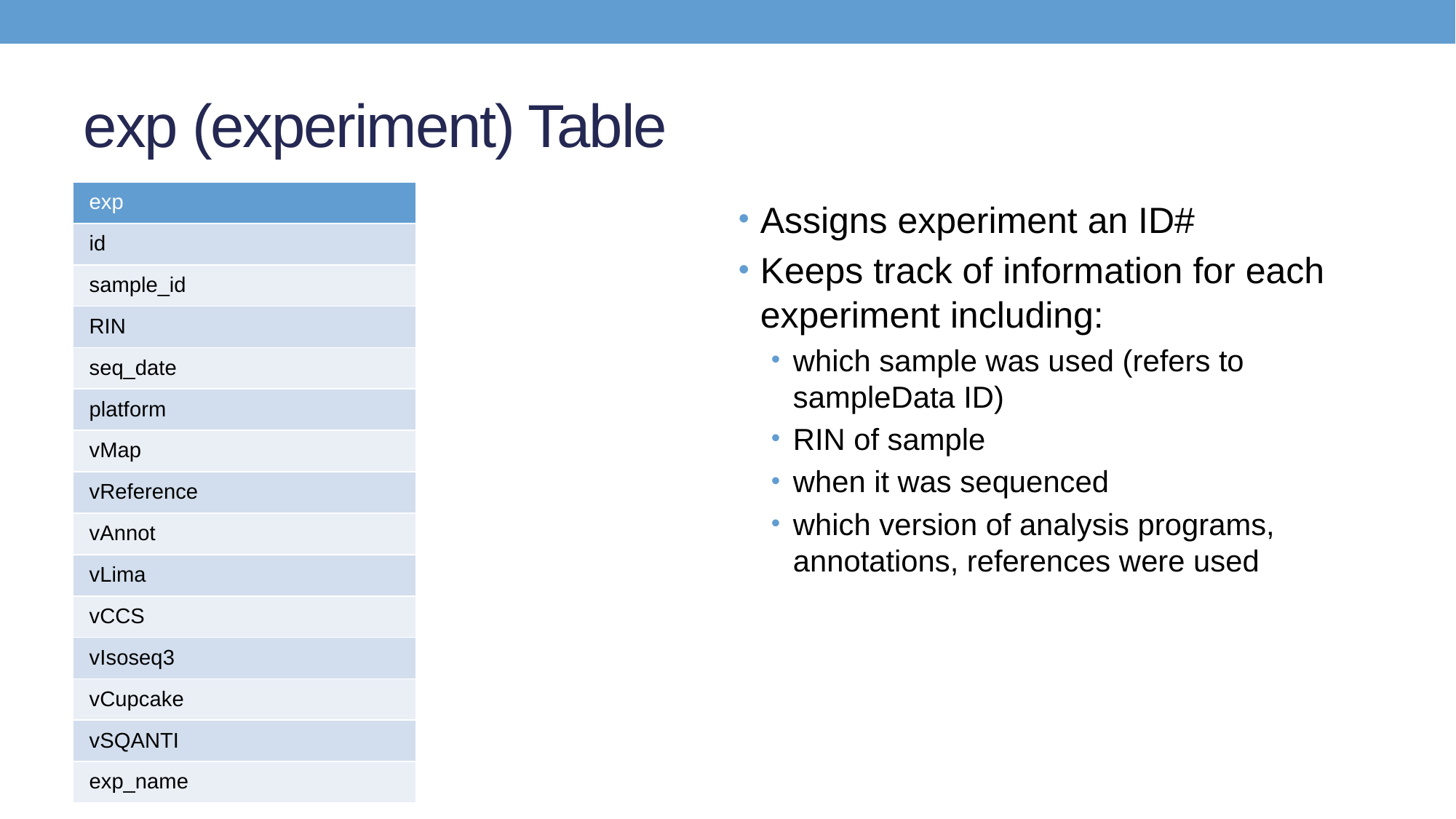

# exp (experiment) Table
| exp |
| --- |
| id |
| sample\_id |
| RIN |
| seq\_date |
| platform |
| vMap |
| vReference |
| vAnnot |
| vLima |
| vCCS |
| vIsoseq3 |
| vCupcake |
| vSQANTI |
| exp\_name |
Assigns experiment an ID#
Keeps track of information for each experiment including:
which sample was used (refers to sampleData ID)
RIN of sample
when it was sequenced
which version of analysis programs, annotations, references were used